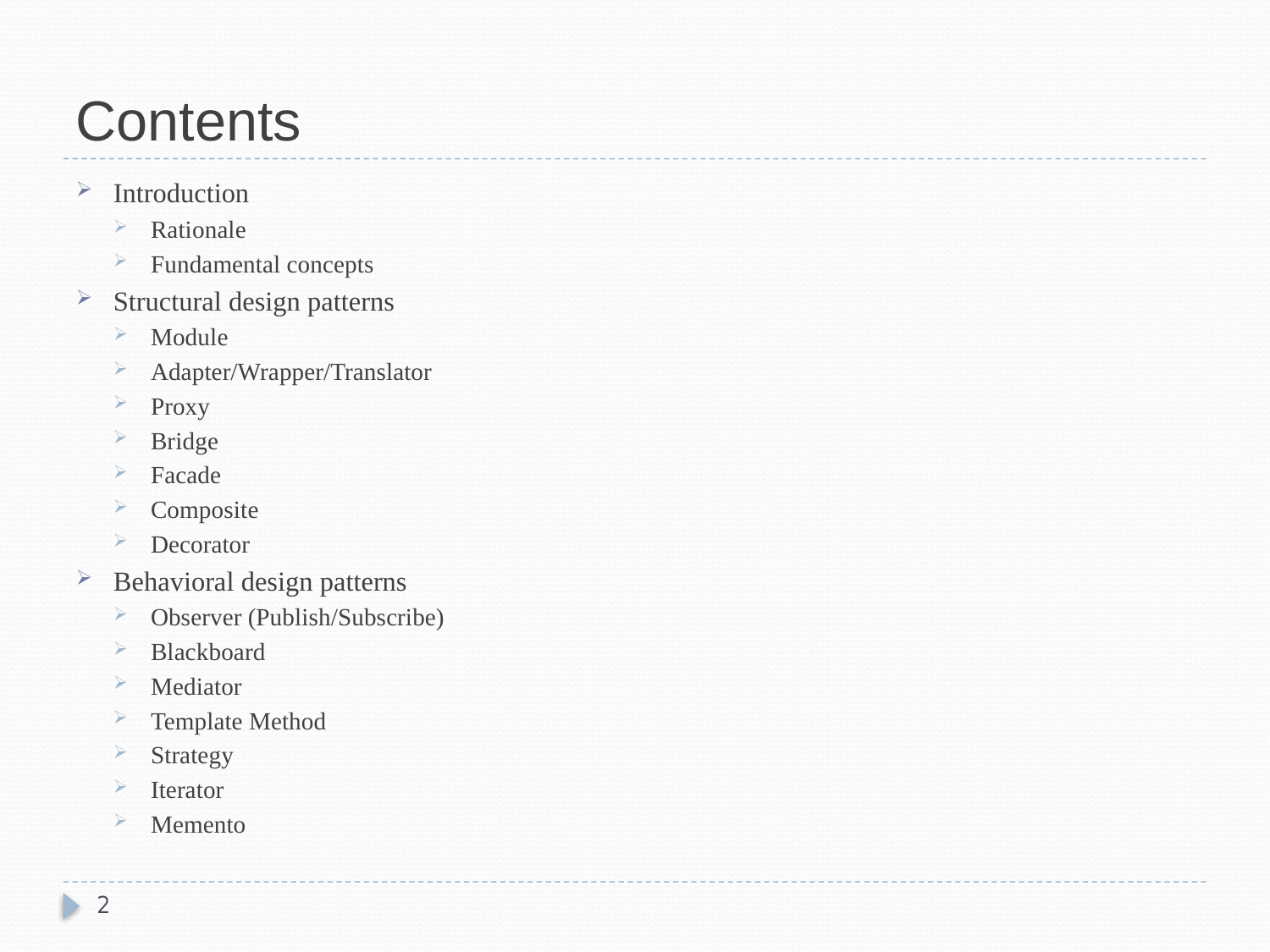

# Contents
Introduction
Rationale
Fundamental concepts
Structural design patterns
Module
Adapter/Wrapper/Translator
Proxy
Bridge
Facade
Composite
Decorator
Behavioral design patterns
Observer (Publish/Subscribe)
Blackboard
Mediator
Template Method
Strategy
Iterator
Memento
2